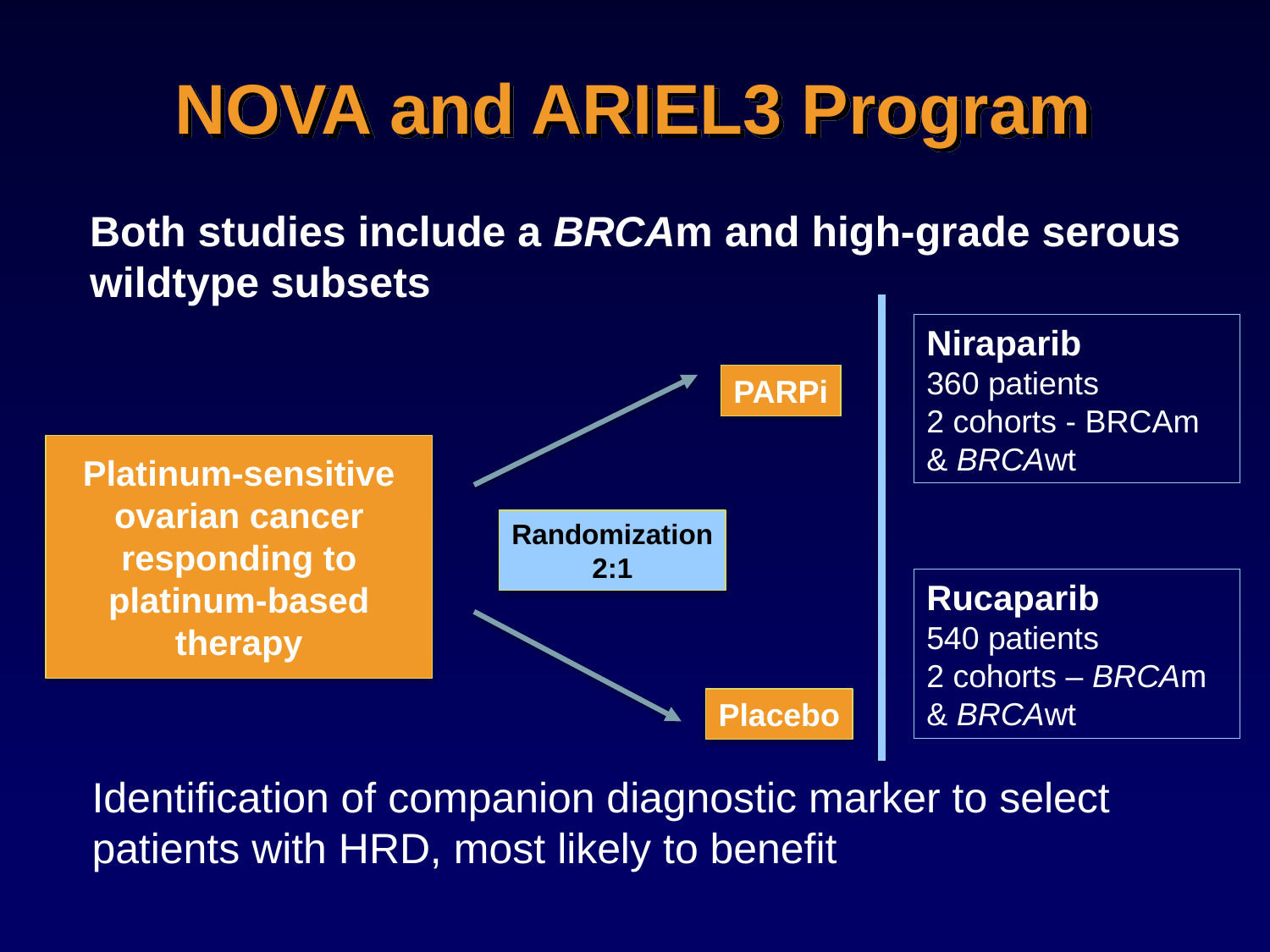

# NOVA and ARIEL3 Program
Both studies include a BRCAm and high-grade serous wildtype subsets
Niraparib
360 patients
2 cohorts - BRCAm & BRCAwt
PARPi
Platinum-sensitive ovarian cancer responding to platinum-based therapy
Randomization
2:1
Rucaparib
540 patients
2 cohorts – BRCAm & BRCAwt
Placebo
Identification of companion diagnostic marker to select patients with HRD, most likely to benefit